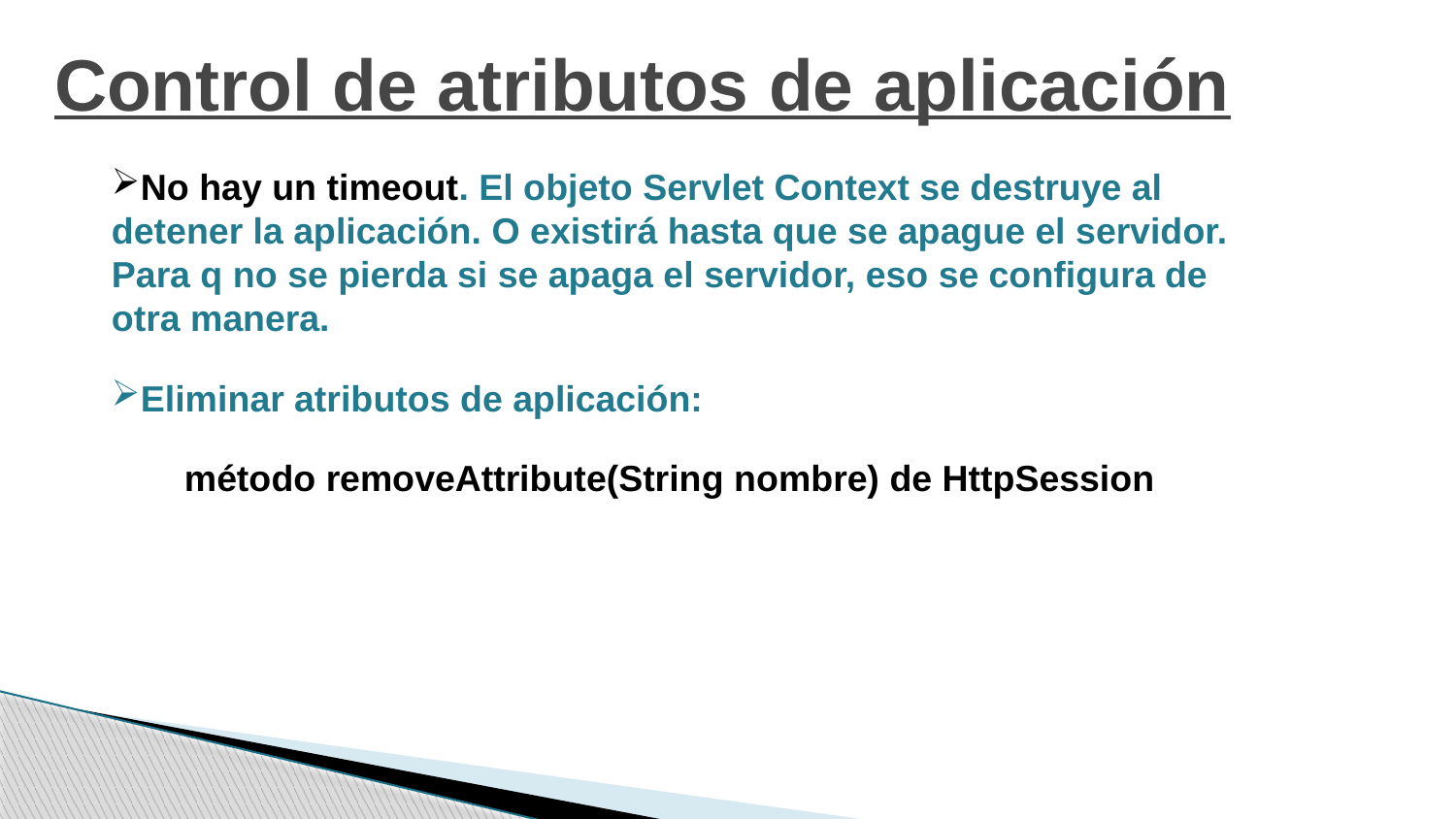

Control de atributos de aplicación
No hay un timeout. El objeto Servlet Context se destruye al detener la aplicación. O existirá hasta que se apague el servidor. Para q no se pierda si se apaga el servidor, eso se configura de otra manera.
Eliminar atributos de aplicación:
método removeAttribute(String nombre) de HttpSession